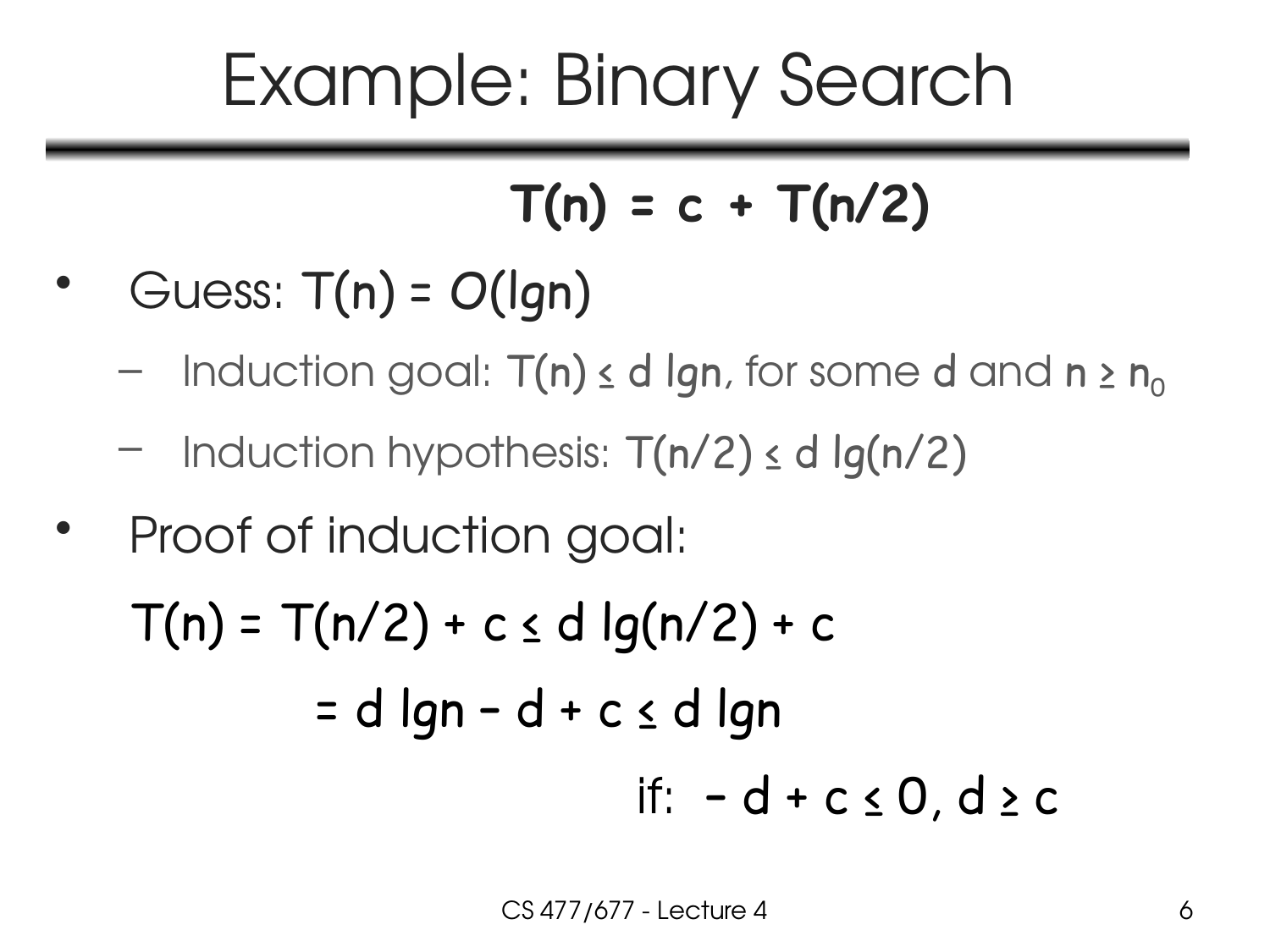

# Example: Binary Search
				T(n) = c + T(n/2)
Guess: T(n) = O(lgn)
Induction goal: T(n) ≤ d lgn, for some d and n ≥ n0
Induction hypothesis: T(n/2) ≤ d lg(n/2)
Proof of induction goal:
	T(n) = T(n/2) + c ≤ d lg(n/2) + c
		    = d lgn – d + c ≤ d lgn
					if:  – d + c ≤ 0, d ≥ c
CS 477/677 - Lecture 4
6